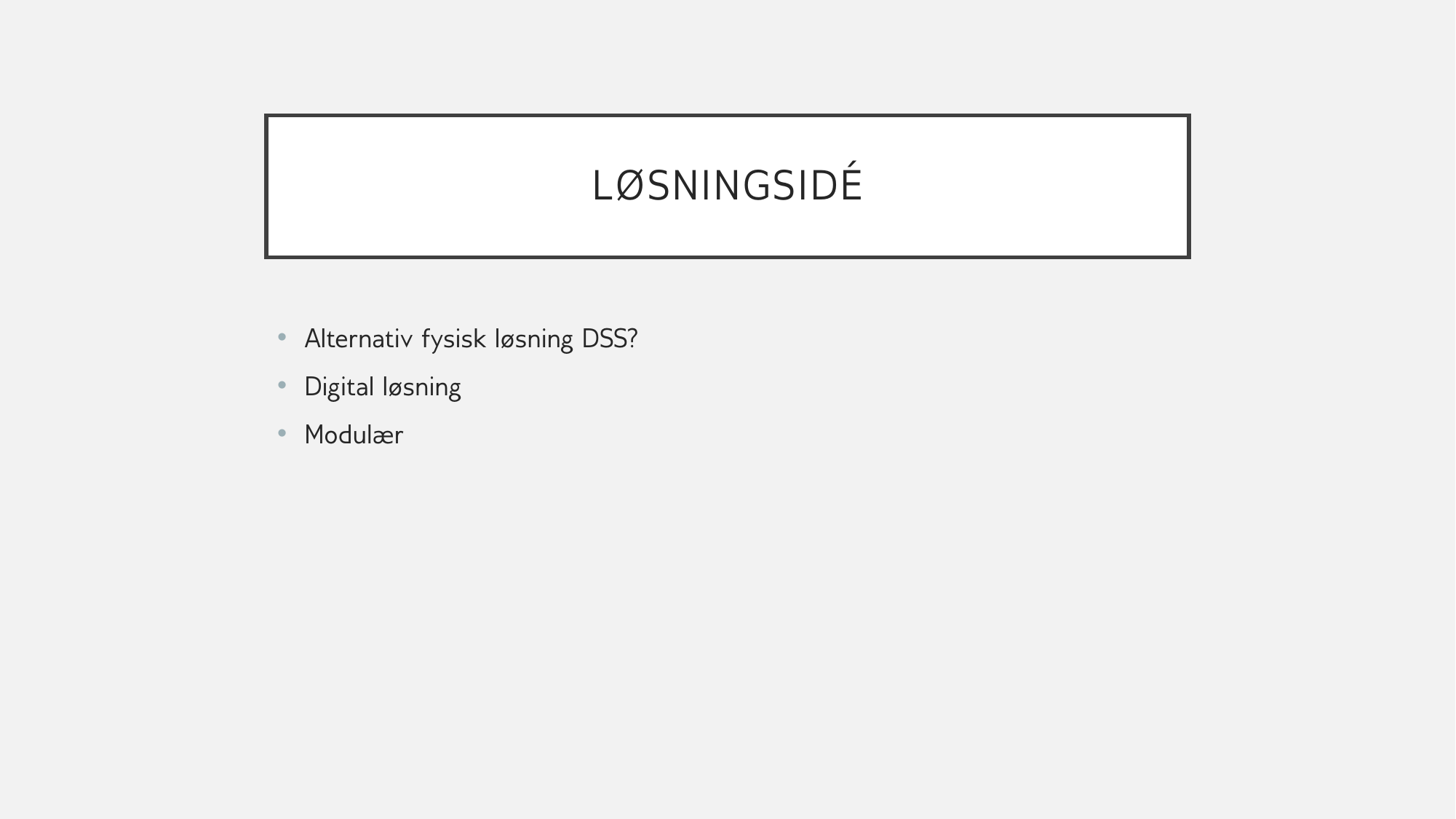

# Løsningsidé
Alternativ fysisk løsning DSS?
Digital løsning
Modulær